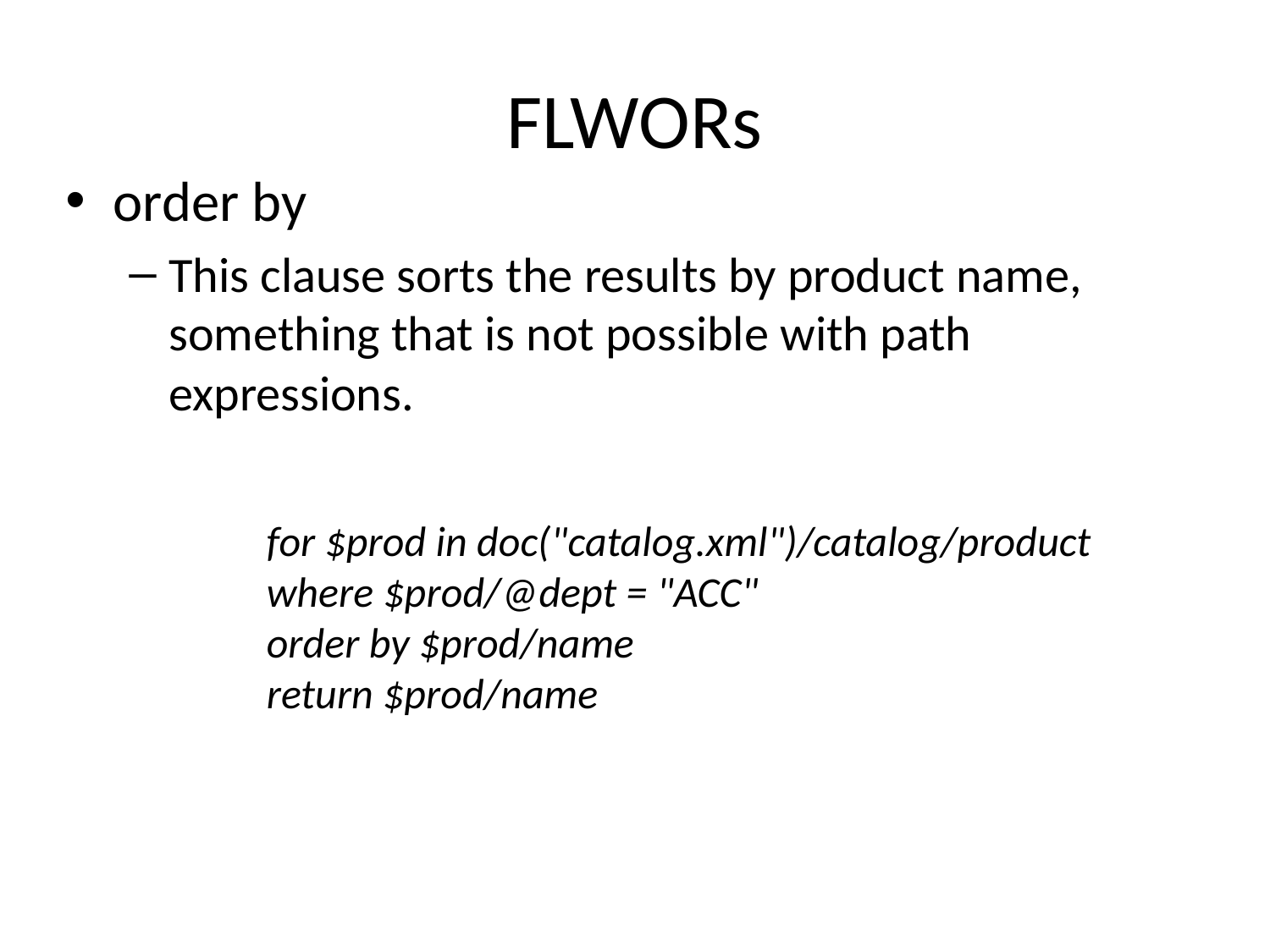

# FLWORs
order by
This clause sorts the results by product name, something that is not possible with path expressions.
for $prod in doc("catalog.xml")/catalog/product
where $prod/@dept = "ACC"
order by $prod/name
return $prod/name